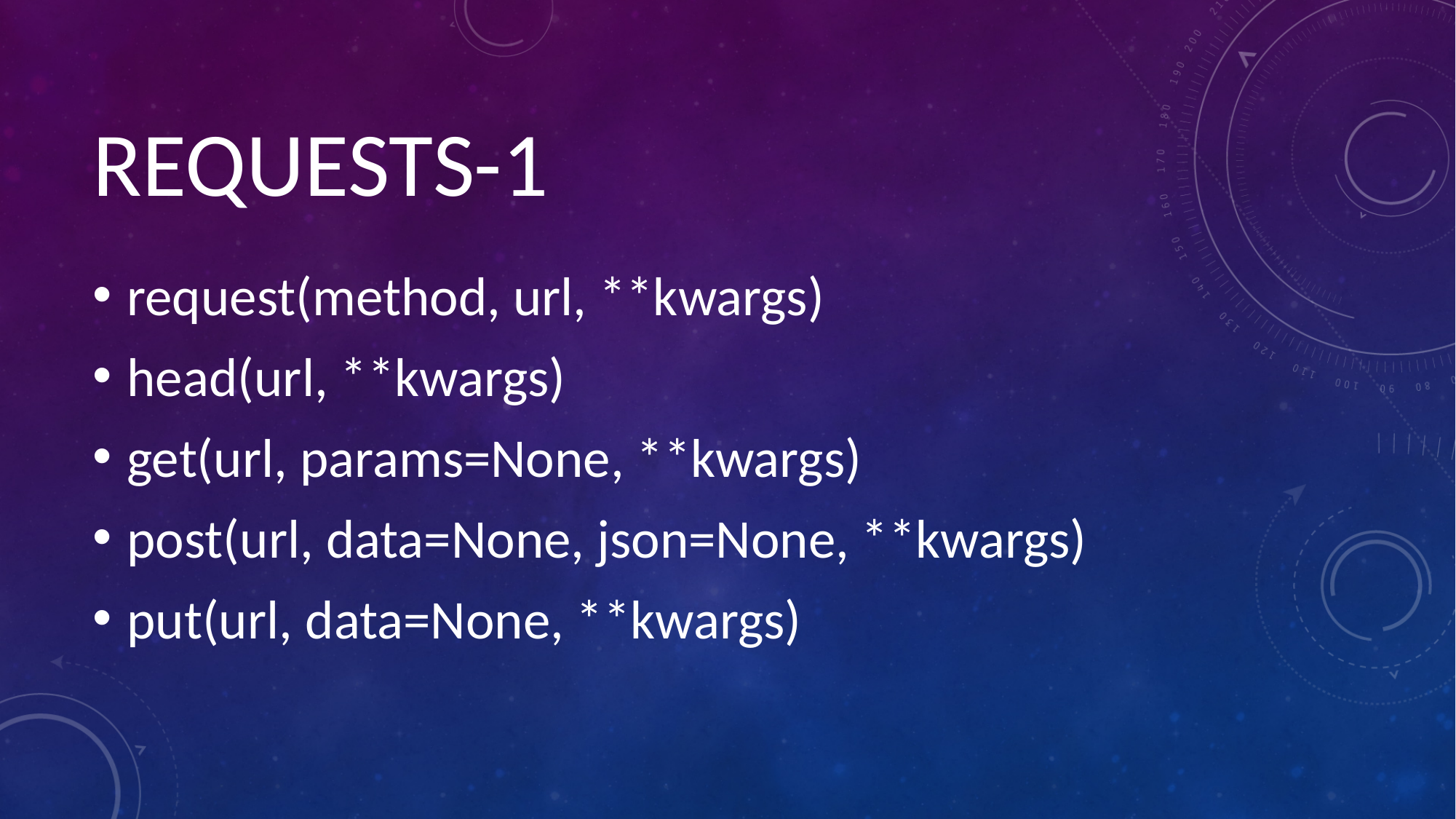

# Requests-1
request(method, url, **kwargs)
head(url, **kwargs)
get(url, params=None, **kwargs)
post(url, data=None, json=None, **kwargs)
put(url, data=None, **kwargs)